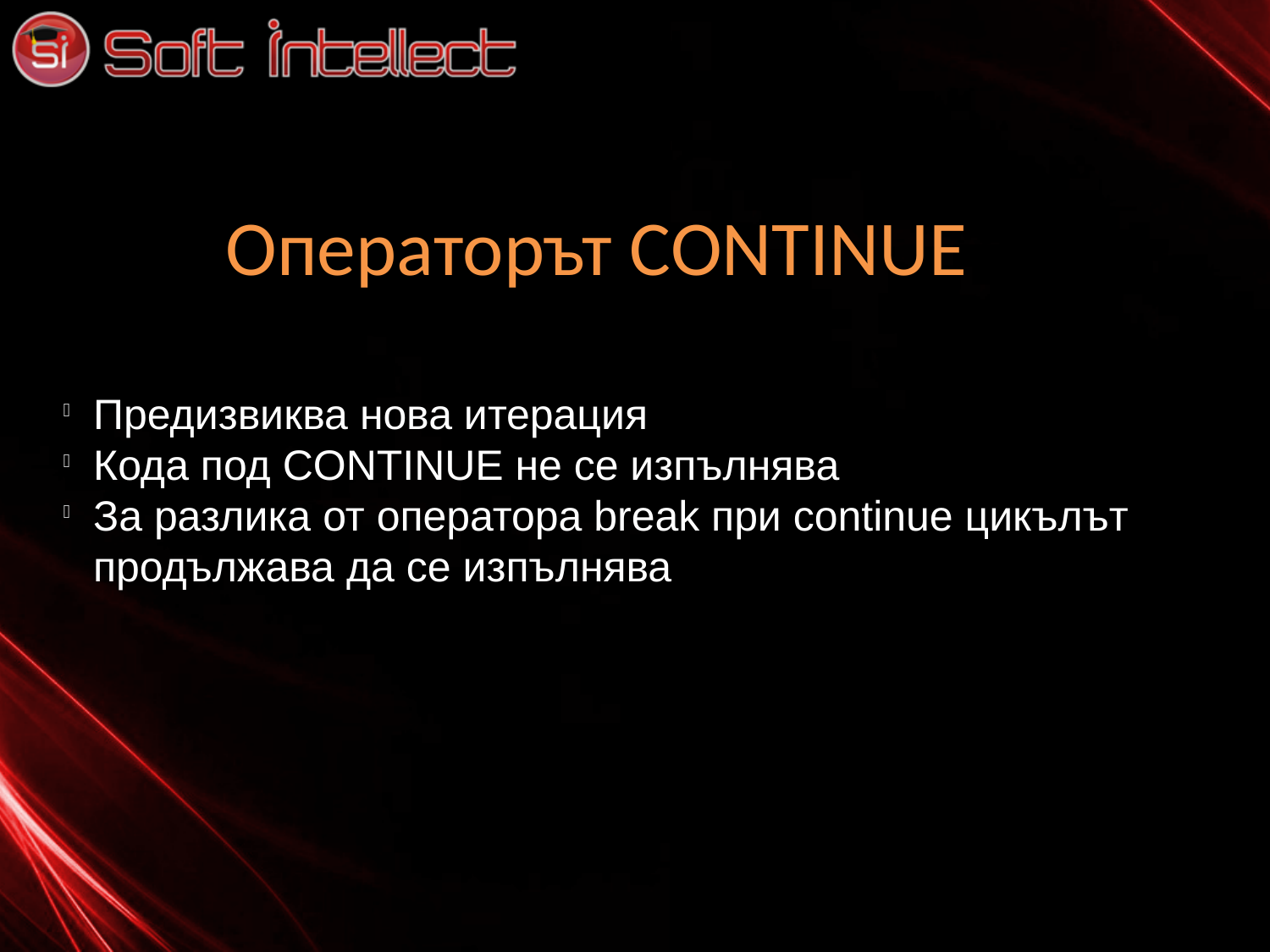

Операторът CONTINUE

Предизвиква нова итерация
Кода под CONTINUE не се изпълнява
За разлика от оператора break при continue цикълът продължава да се изпълнява